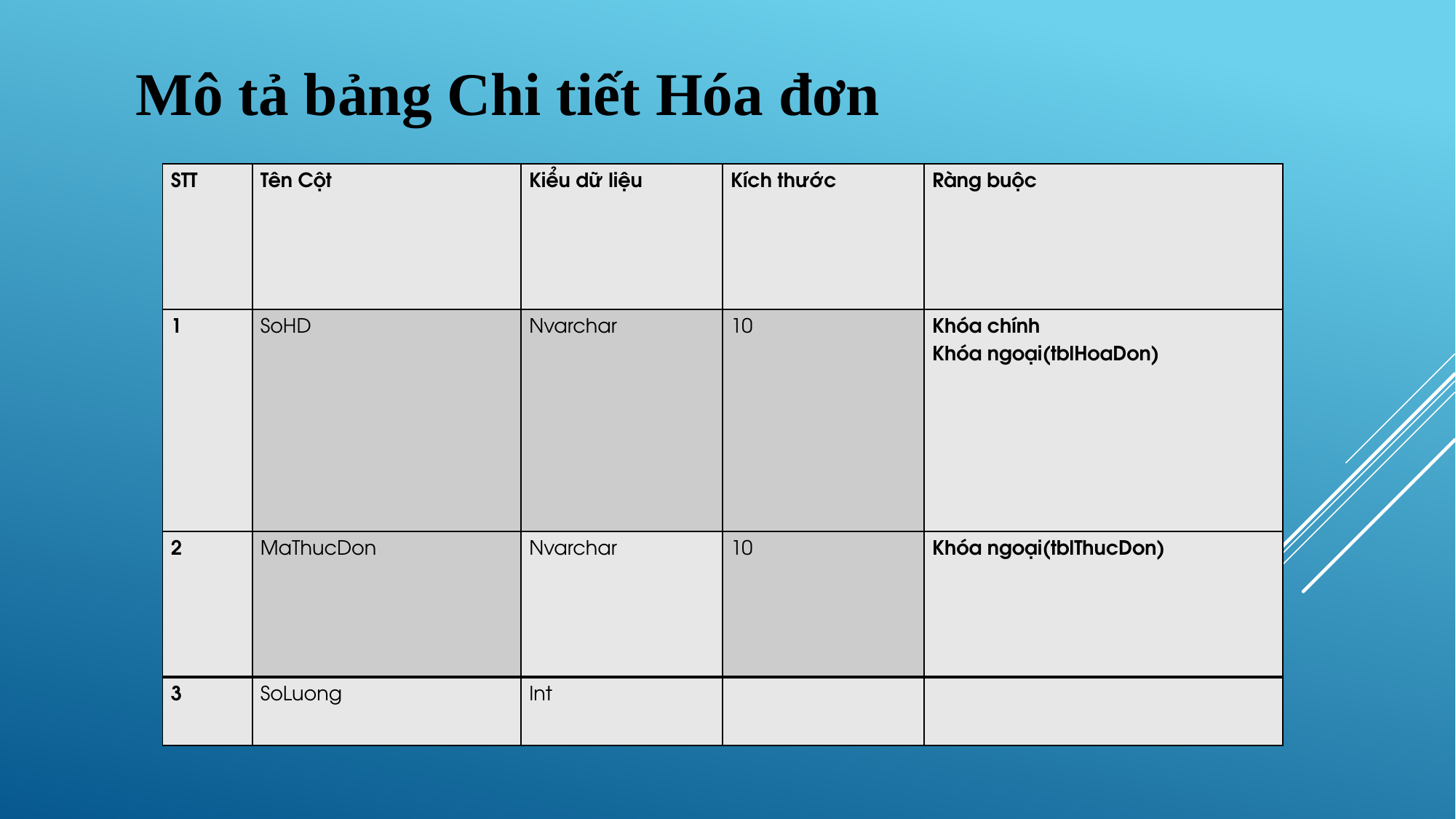

Mô tả bảng Chi tiết Hóa đơn
| STT | Tên Cột | Kiểu dữ liệu | Kích thước | Ràng buộc |
| --- | --- | --- | --- | --- |
| 1 | SoHD | Nvarchar | 10 | Khóa chính Khóa ngoại(tblHoaDon) |
| 2 | MaThucDon | Nvarchar | 10 | Khóa ngoại(tblThucDon) |
| 3 | SoLuong | Int |  |  |